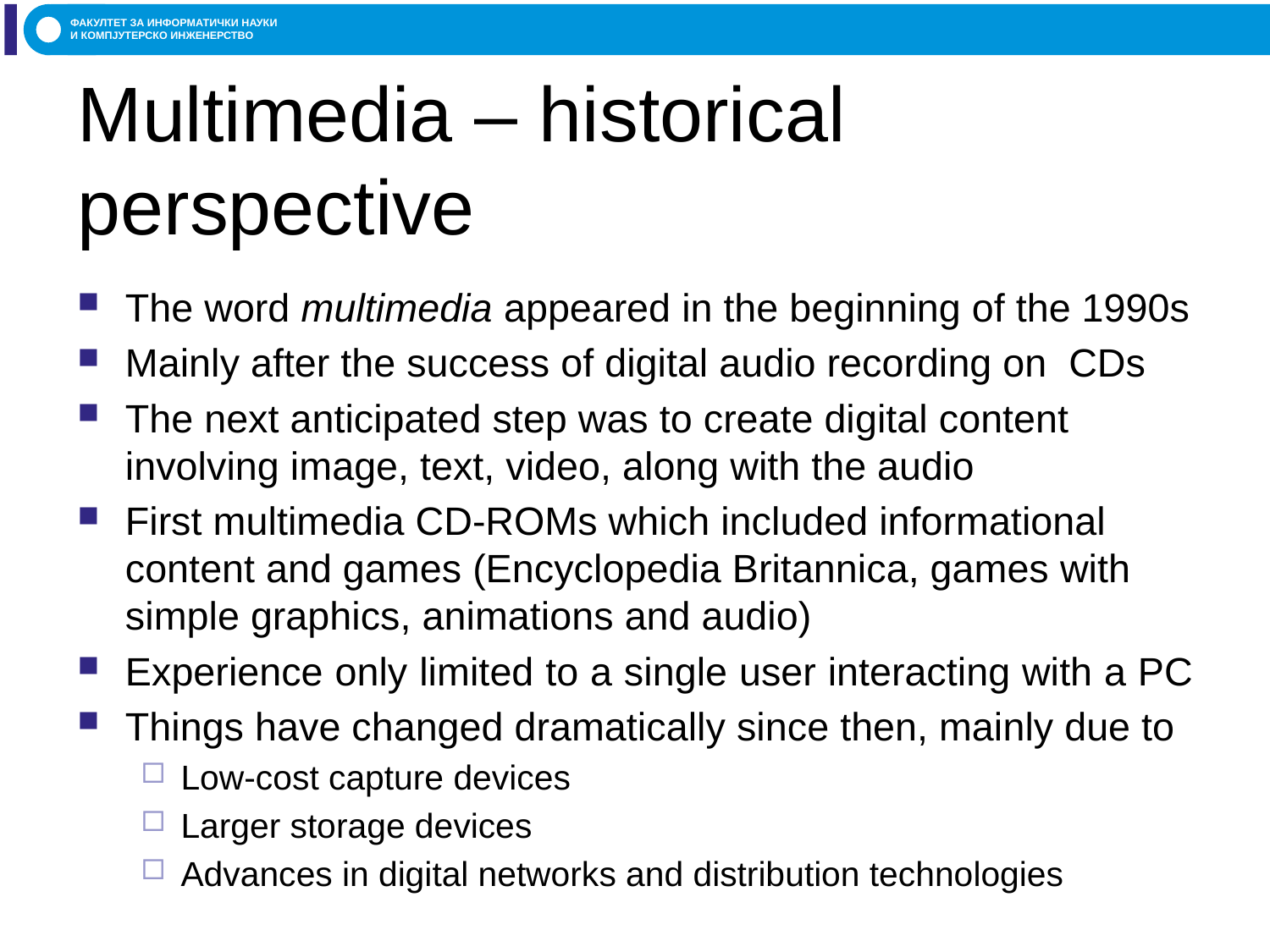

# Multimedia – historical perspective
The word multimedia appeared in the beginning of the 1990s
Mainly after the success of digital audio recording on  CDs
The next anticipated step was to create digital content  involving image, text, video, along with the audio
First multimedia CD-ROMs which included informational content and games (Encyclopedia Britannica, games with simple graphics, animations and audio)
Experience only limited to a single user interacting with a PC
Things have changed dramatically since then, mainly due to
Low-cost capture devices
Larger storage devices
Advances in digital networks and distribution technologies